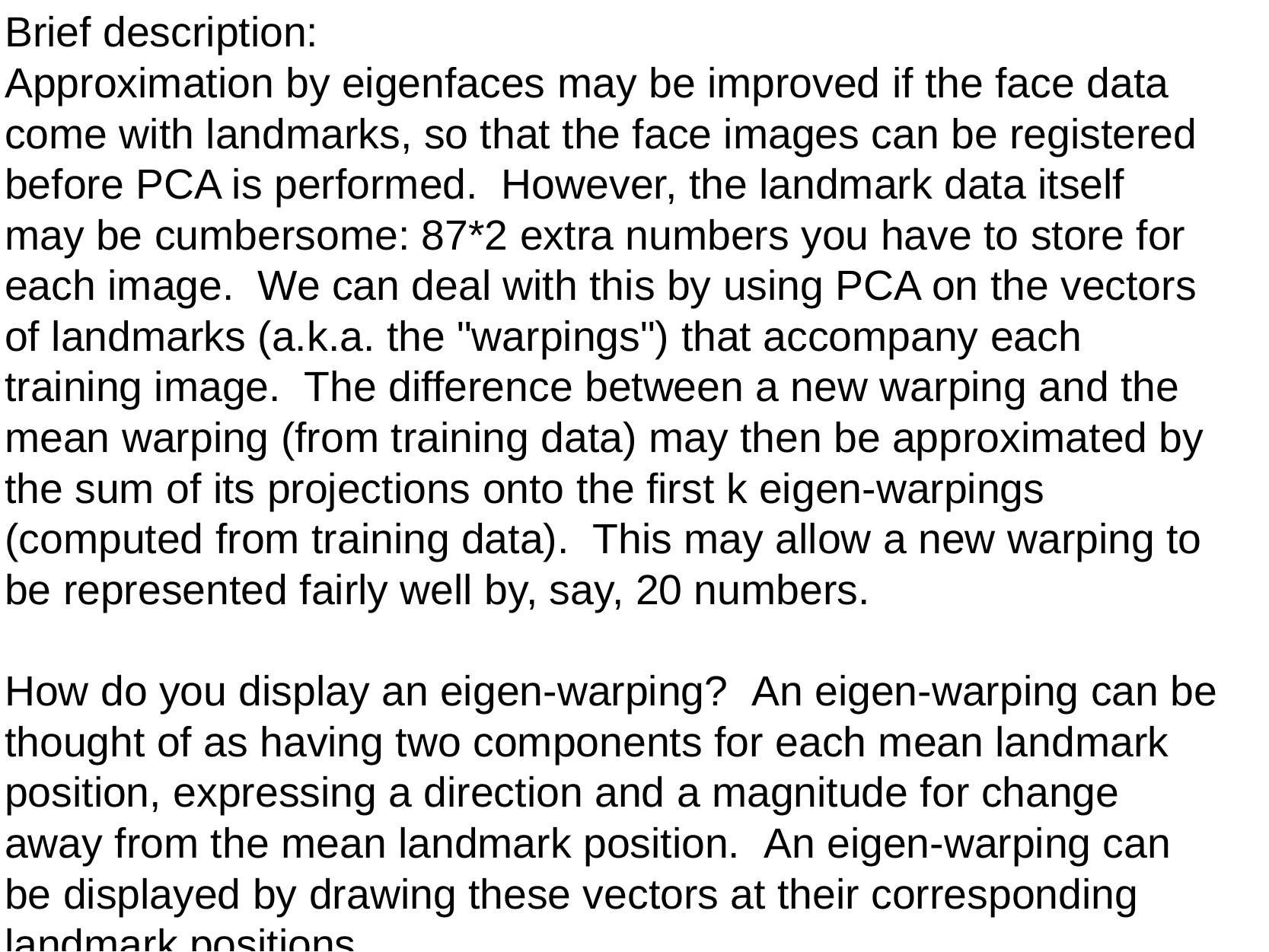

Brief description:
Approximation by eigenfaces may be improved if the face data
come with landmarks, so that the face images can be registered
before PCA is performed.  However, the landmark data itself
may be cumbersome: 87*2 extra numbers you have to store for
each image.  We can deal with this by using PCA on the vectors of landmarks (a.k.a. the "warpings") that accompany each training image.  The difference between a new warping and the mean warping (from training data) may then be approximated by the sum of its projections onto the first k eigen-warpings (computed from training data).  This may allow a new warping to be represented fairly well by, say, 20 numbers.

How do you display an eigen-warping?  An eigen-warping can be thought of as having two components for each mean landmark position, expressing a direction and a magnitude for change away from the mean landmark position.  An eigen-warping can be displayed by drawing these vectors at their corresponding landmark positions.